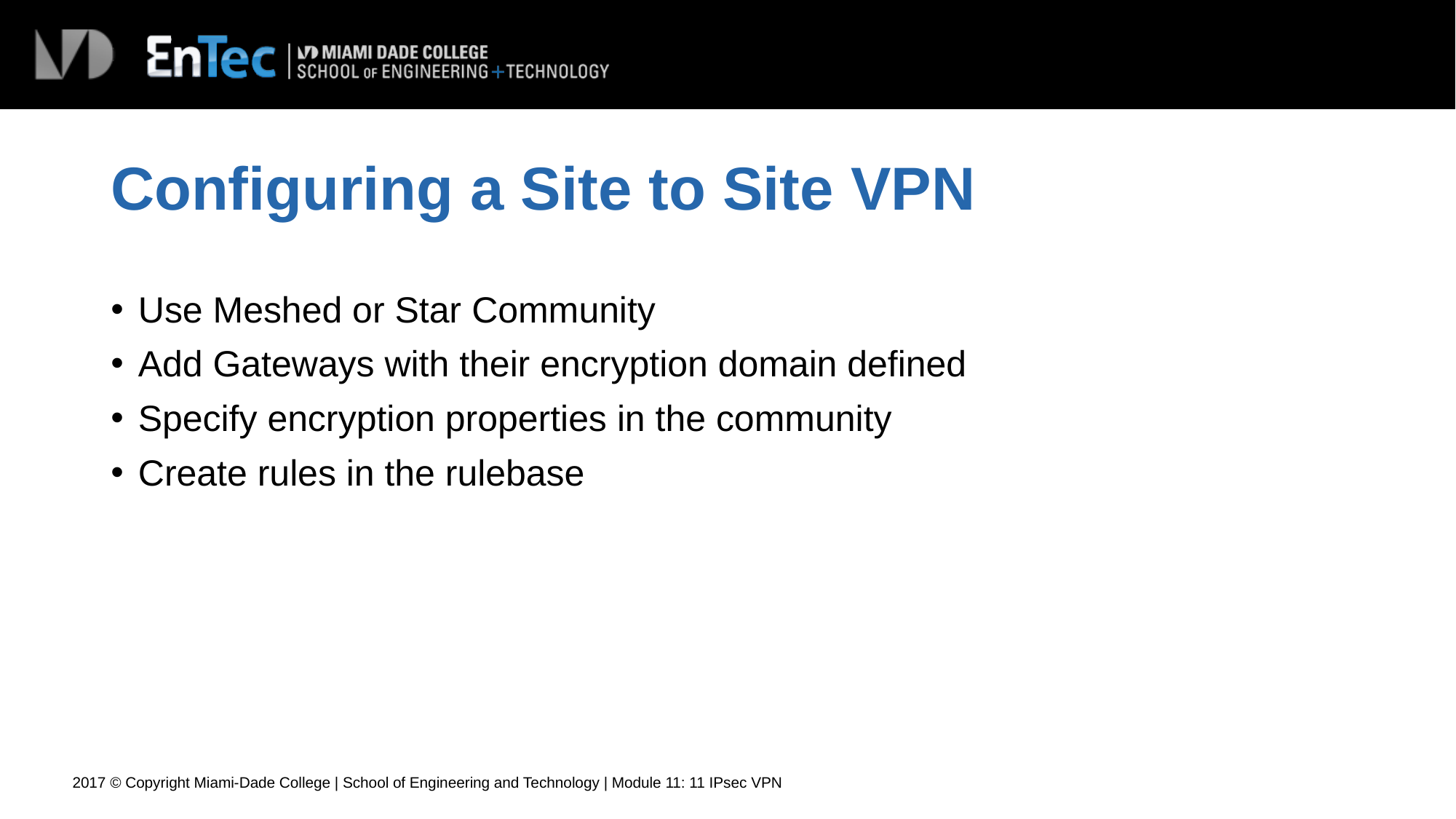

# Configuring a Site to Site VPN
Use Meshed or Star Community
Add Gateways with their encryption domain defined
Specify encryption properties in the community
Create rules in the rulebase